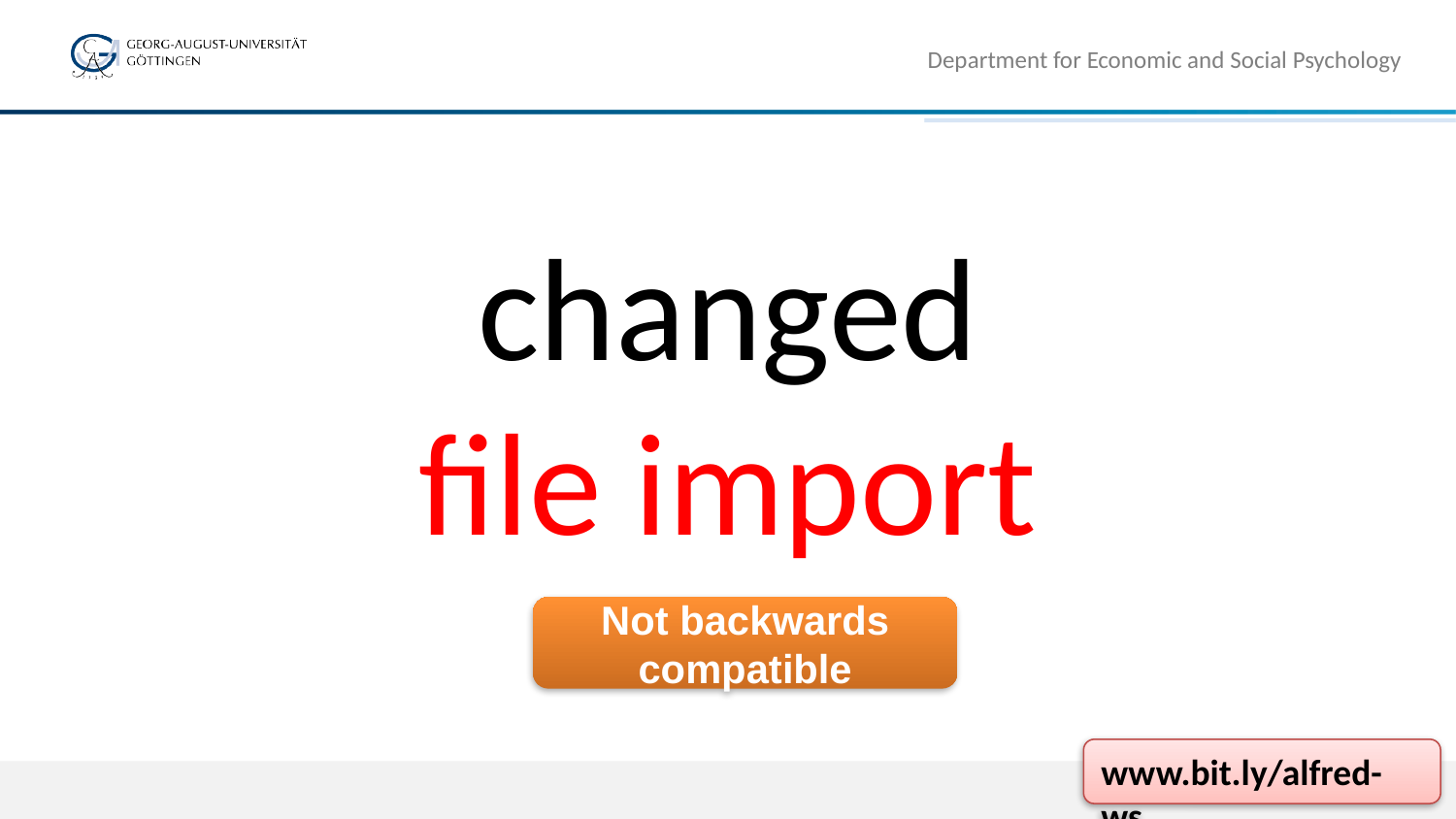

Department for Economic and Social Psychology
# changed file import
Not backwards compatible
www.bit.ly/alfred-ws